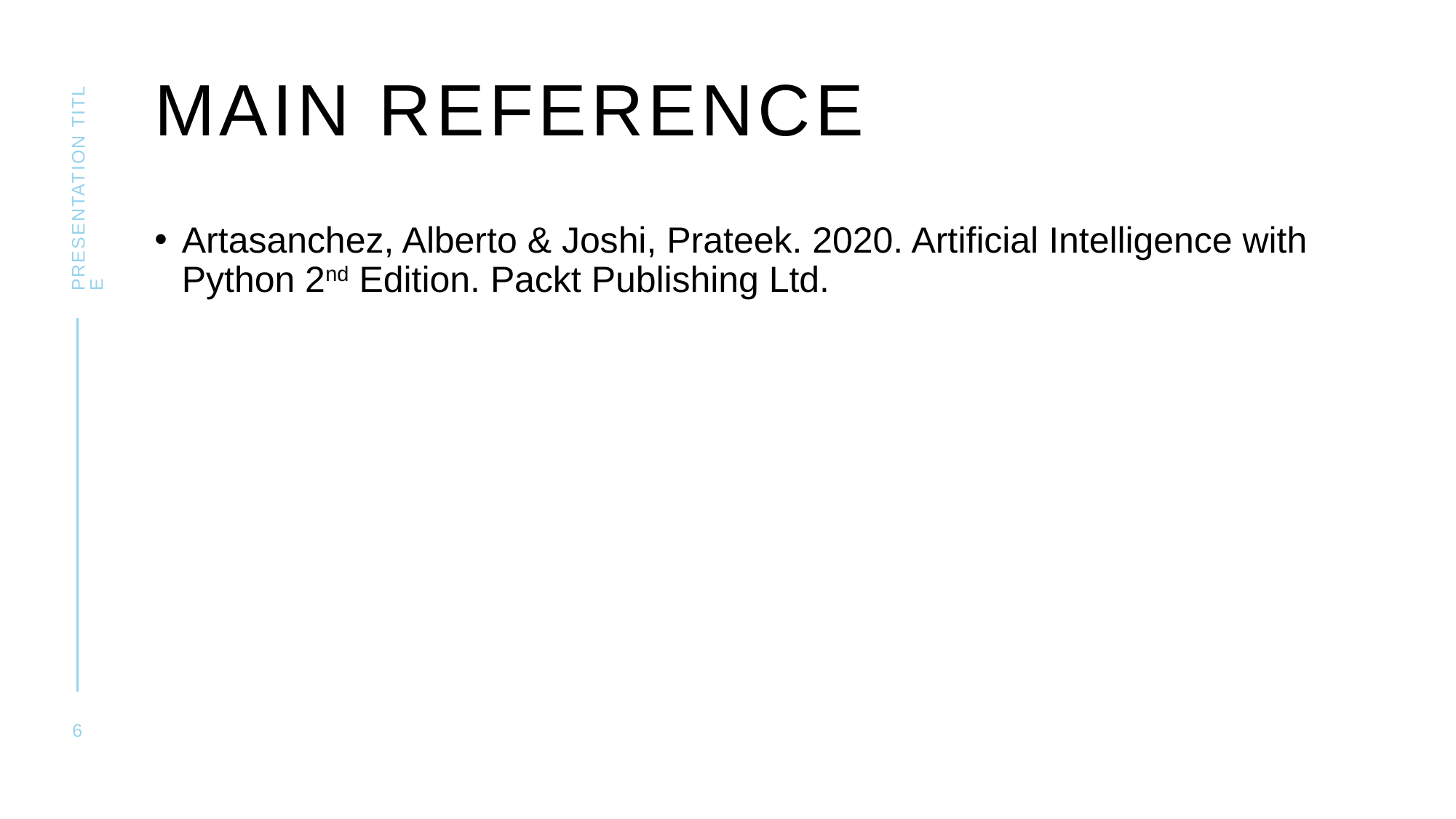

# Main reference
presentation title
Artasanchez, Alberto & Joshi, Prateek. 2020. Artificial Intelligence with Python 2nd Edition. Packt Publishing Ltd.
6